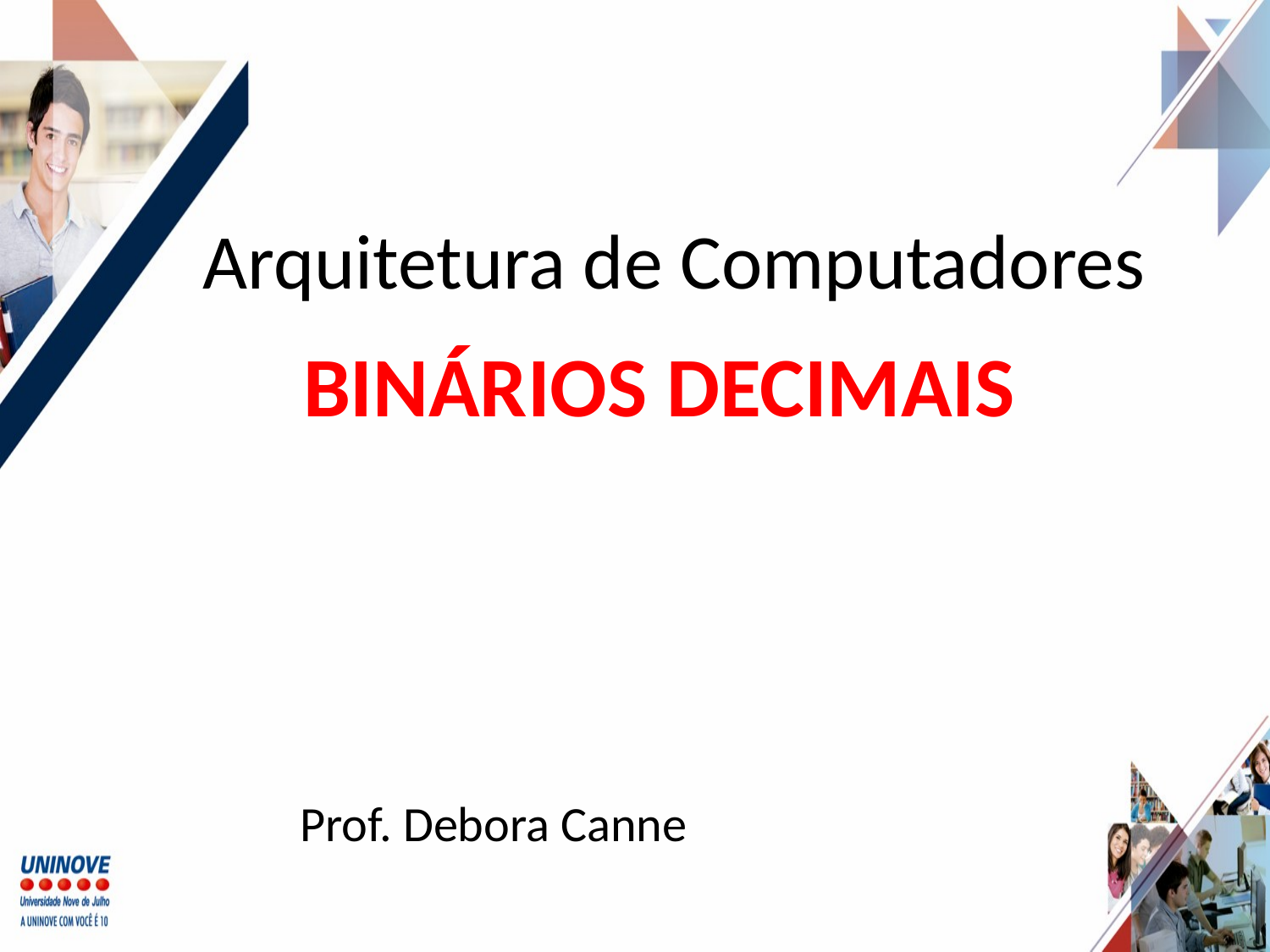

# Arquitetura de Computadores
BINÁRIOS DECIMAIS
Prof. Debora Canne